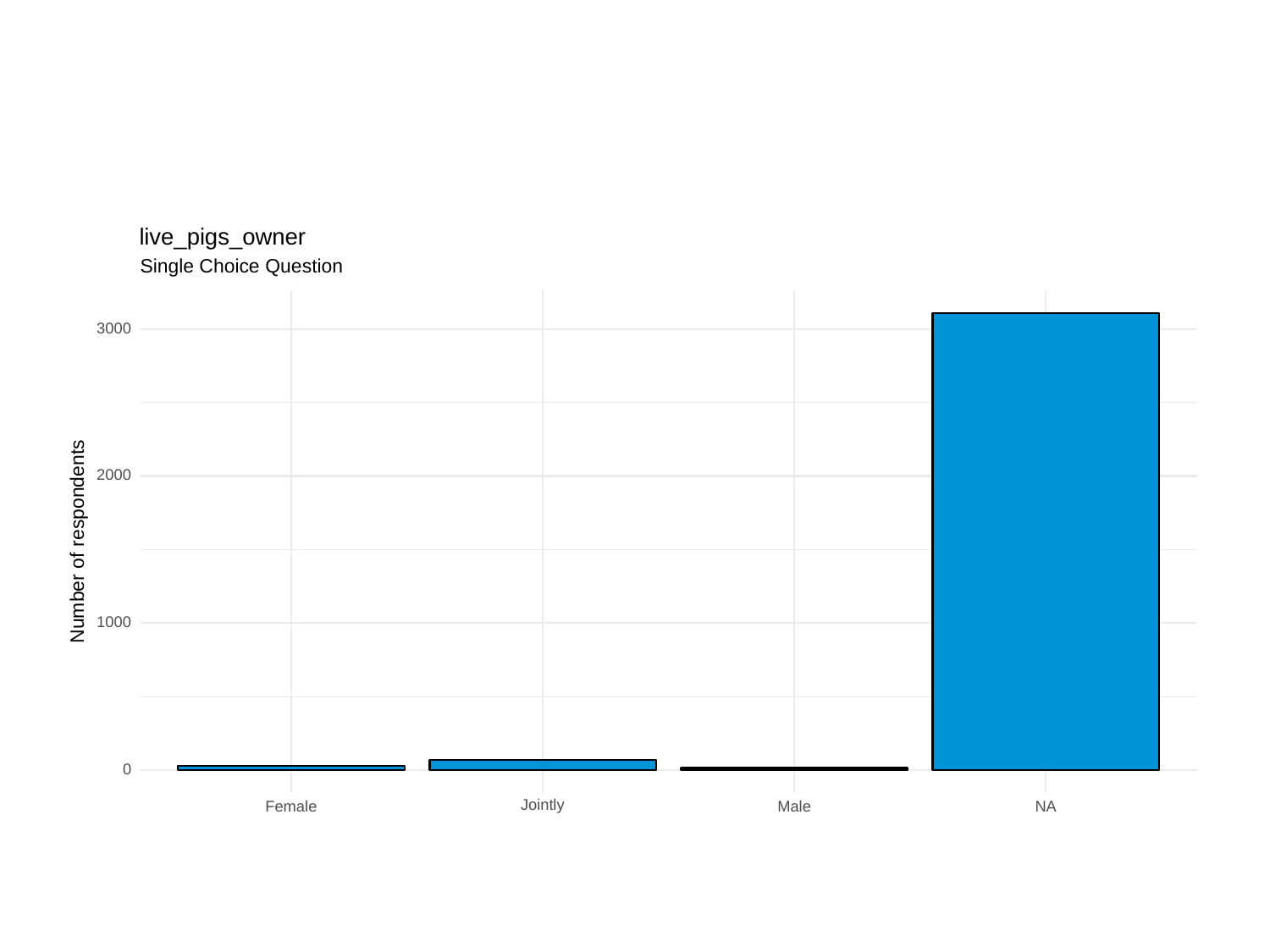

live_pigs_owner
Single Choice Question

3000

2000

Number of respondents

1000

0

Jointly
Female
Male
NA